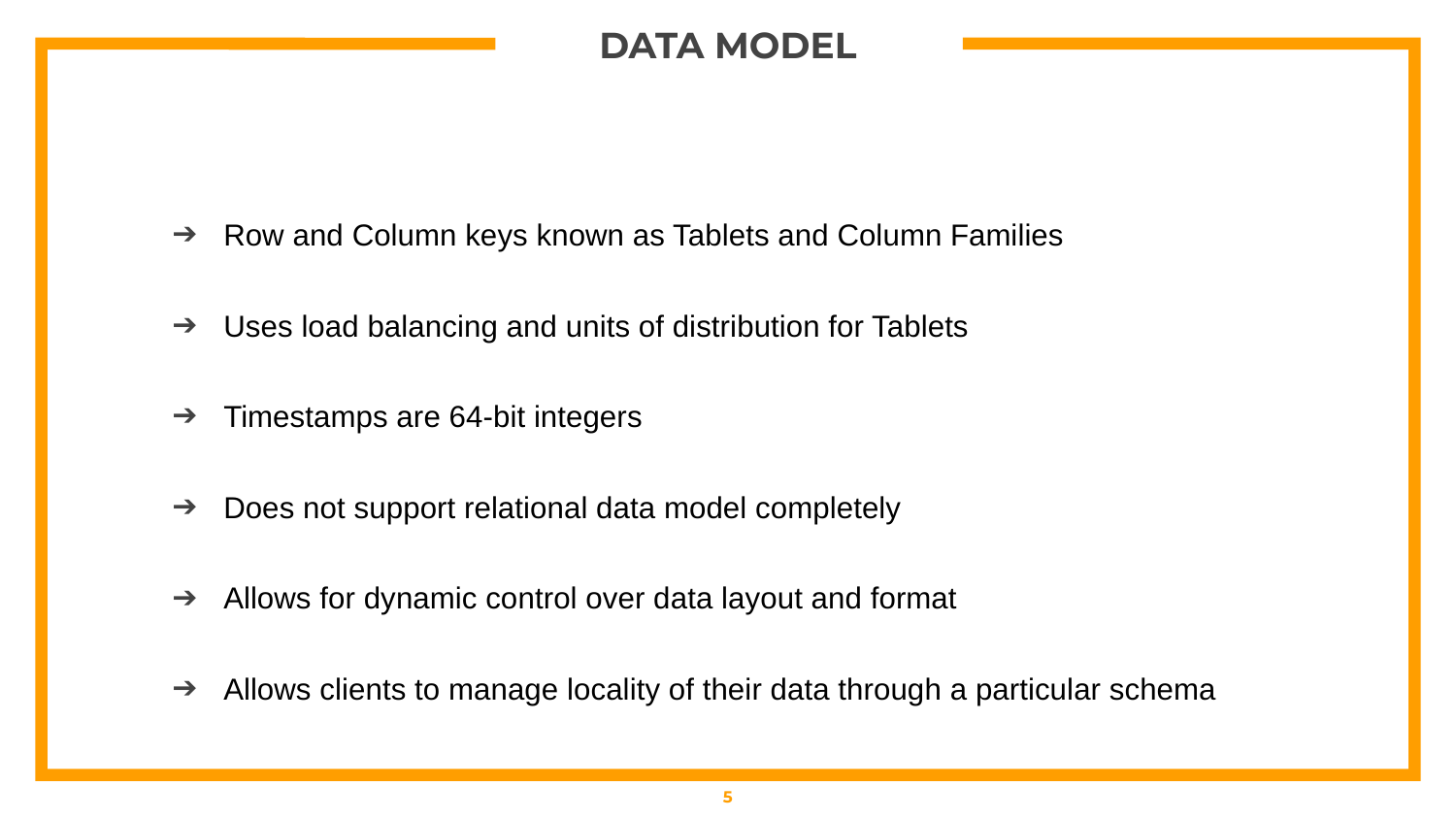

# DATA MODEL
Row and Column keys known as Tablets and Column Families
Uses load balancing and units of distribution for Tablets
Timestamps are 64-bit integers
Does not support relational data model completely
Allows for dynamic control over data layout and format
Allows clients to manage locality of their data through a particular schema
5